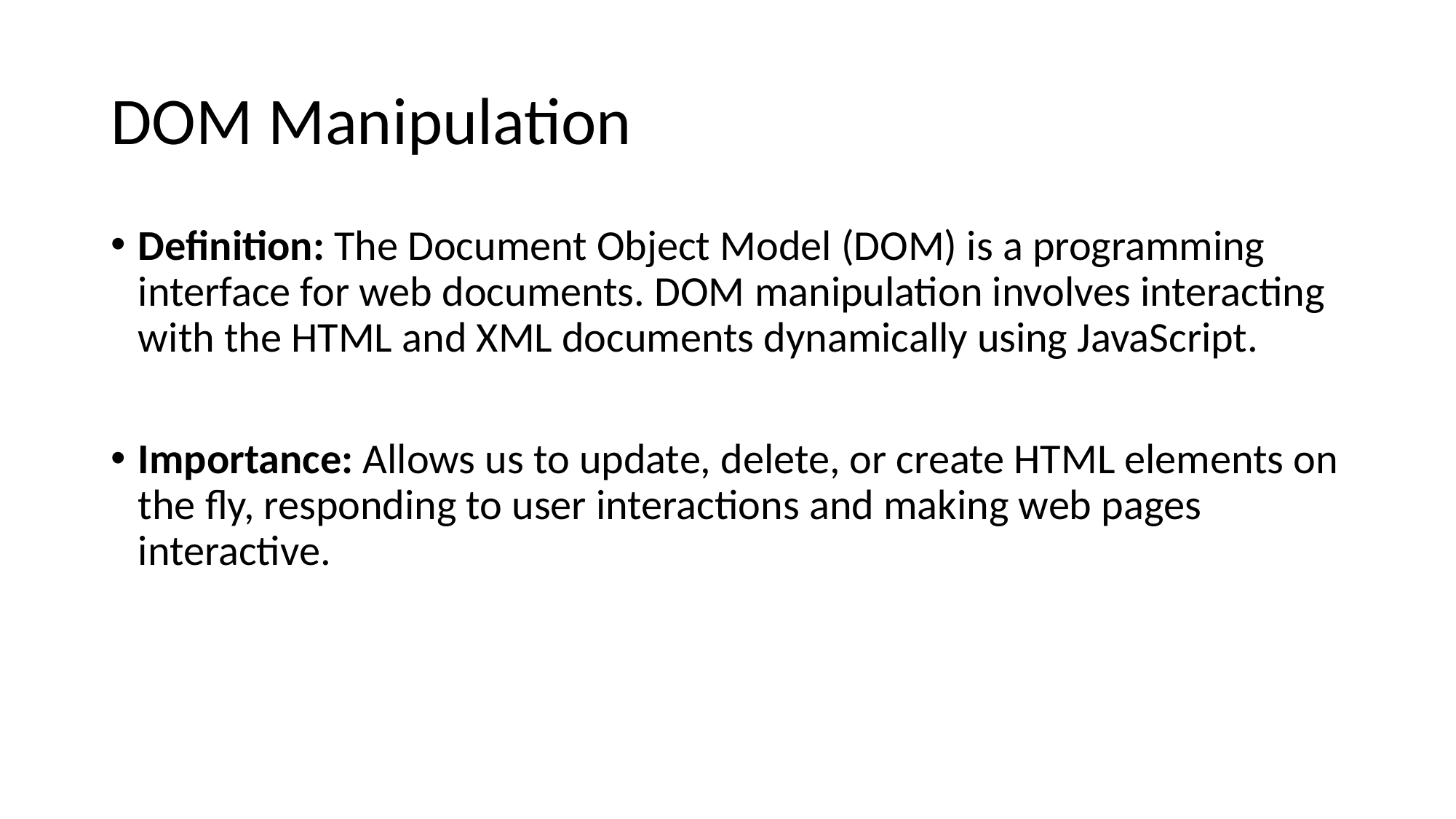

# DOM Manipulation
Definition: The Document Object Model (DOM) is a programming interface for web documents. DOM manipulation involves interacting with the HTML and XML documents dynamically using JavaScript.

Importance: Allows us to update, delete, or create HTML elements on the fly, responding to user interactions and making web pages interactive.